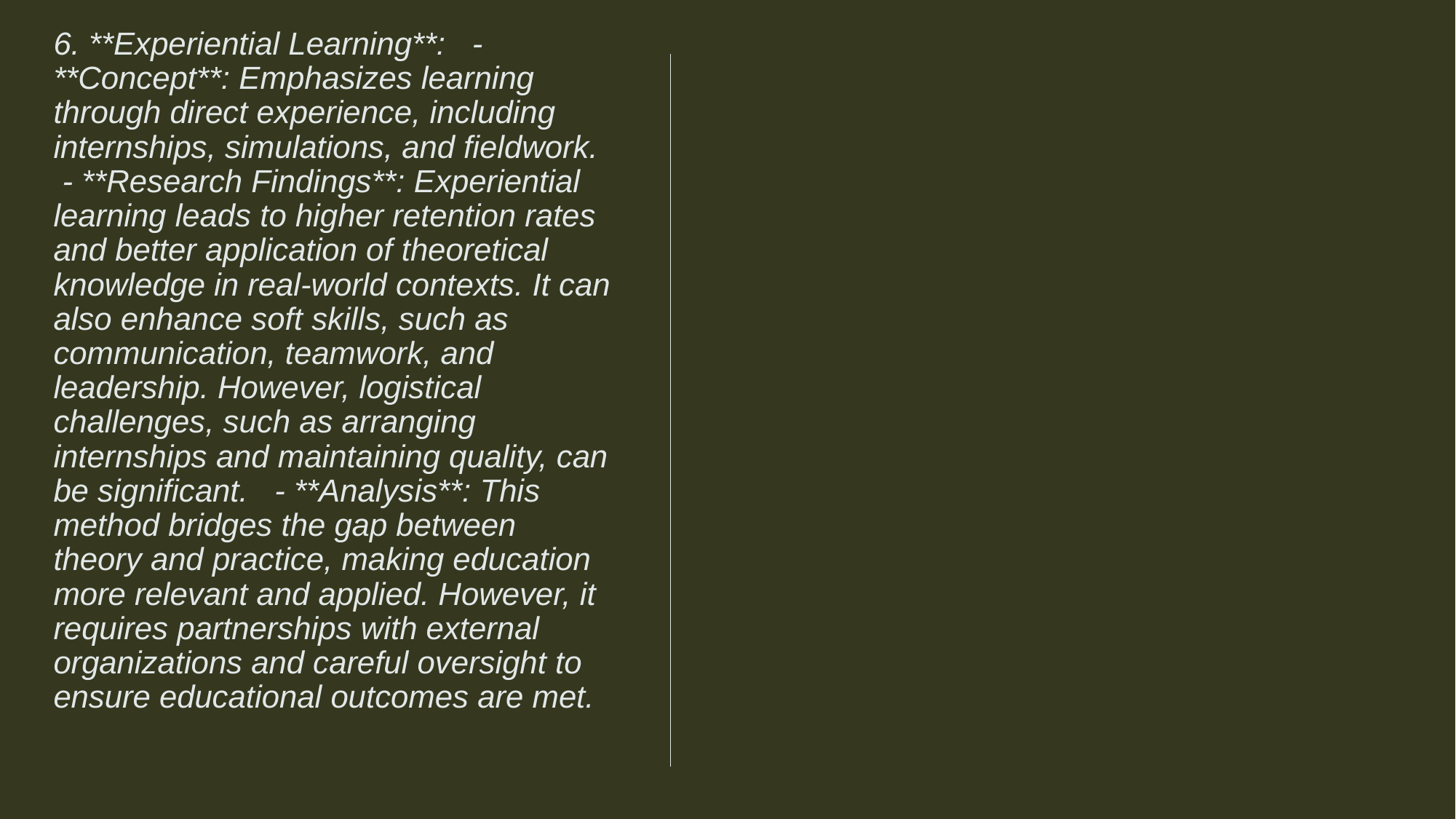

# 6. **Experiential Learning**:   - **Concept**: Emphasizes learning through direct experience, including internships, simulations, and fieldwork.   - **Research Findings**: Experiential learning leads to higher retention rates and better application of theoretical knowledge in real-world contexts. It can also enhance soft skills, such as communication, teamwork, and leadership. However, logistical challenges, such as arranging internships and maintaining quality, can be significant.   - **Analysis**: This method bridges the gap between theory and practice, making education more relevant and applied. However, it requires partnerships with external organizations and careful oversight to ensure educational outcomes are met.